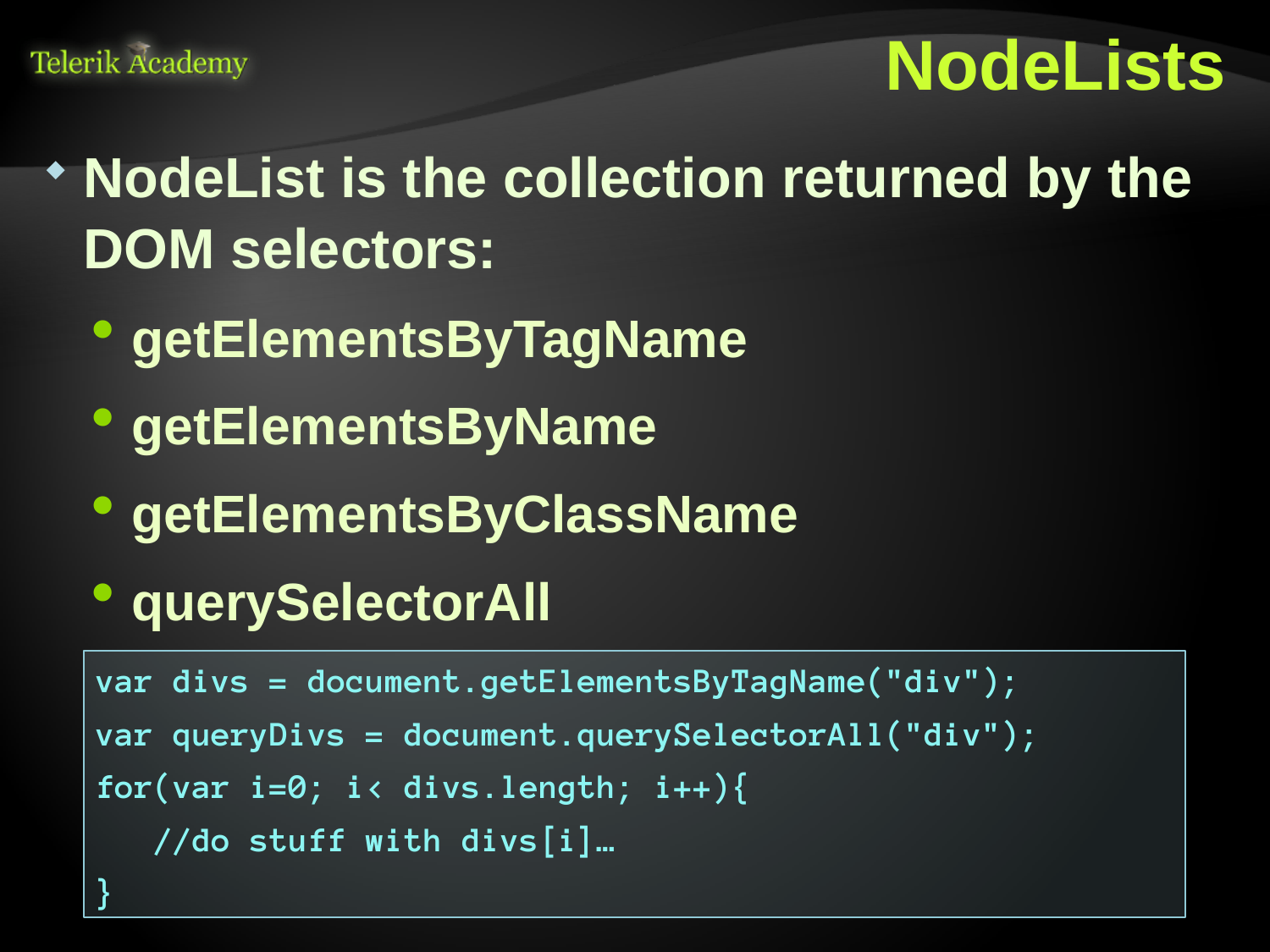

# NodeLists
NodeList is the collection returned by the DOM selectors:
getElementsByTagName
getElementsByName
getElementsByClassName
querySelectorAll

var divs = document.getElementsByTagName("div");
var queryDivs = document.querySelectorAll("div");
for(var i=0; i< divs.length; i++){
   //do stuff with divs[i]…
}